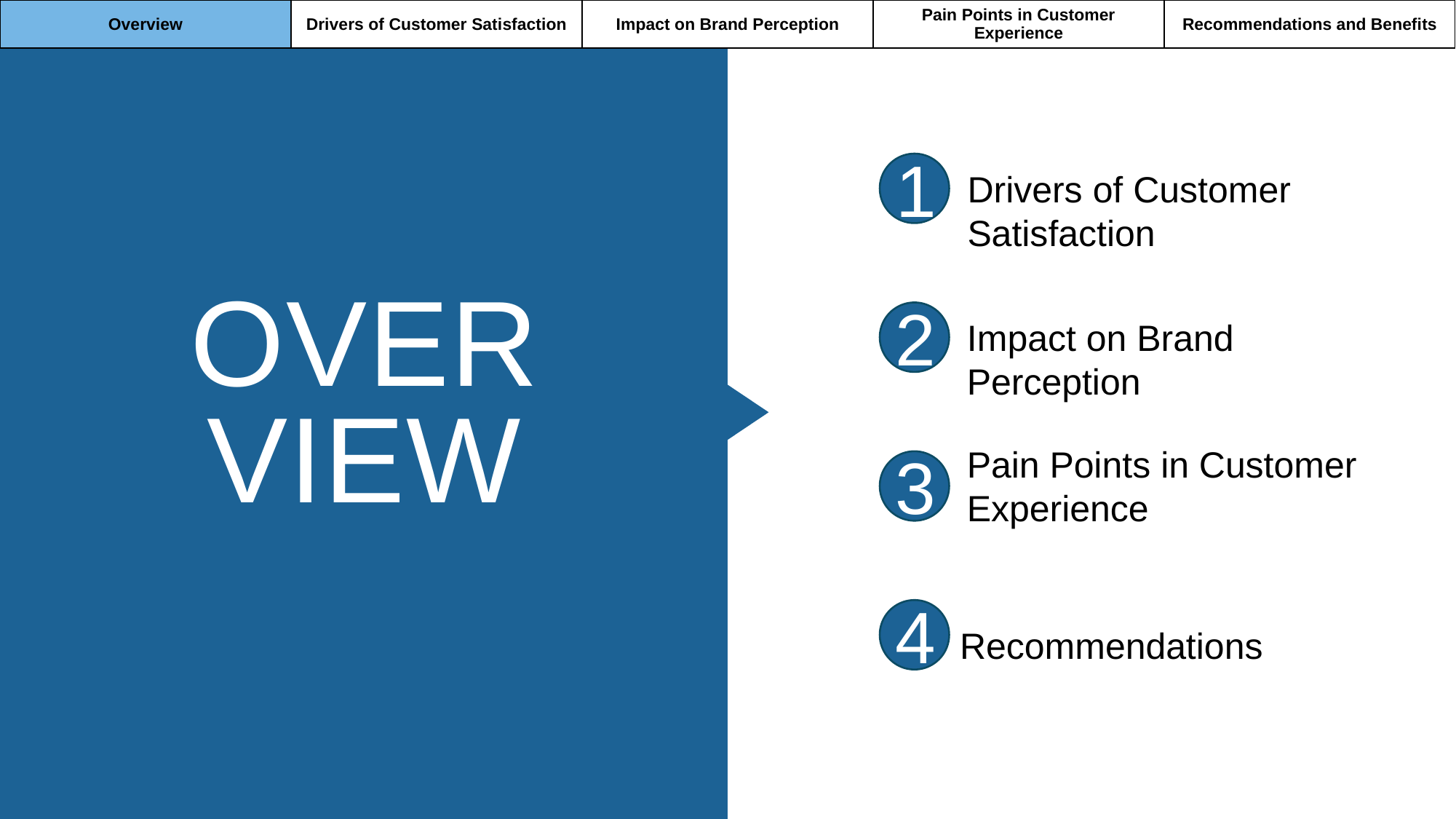

| Overview | Drivers of Customer Satisfaction | Impact on Brand Perception | Pain Points in Customer Experience | Recommendations and Benefits |
| --- | --- | --- | --- | --- |

1

Drivers of Customer Satisfaction
2

Impact on Brand Perception
# Overview

3
Pain Points in Customer Experience

4

Recommendations